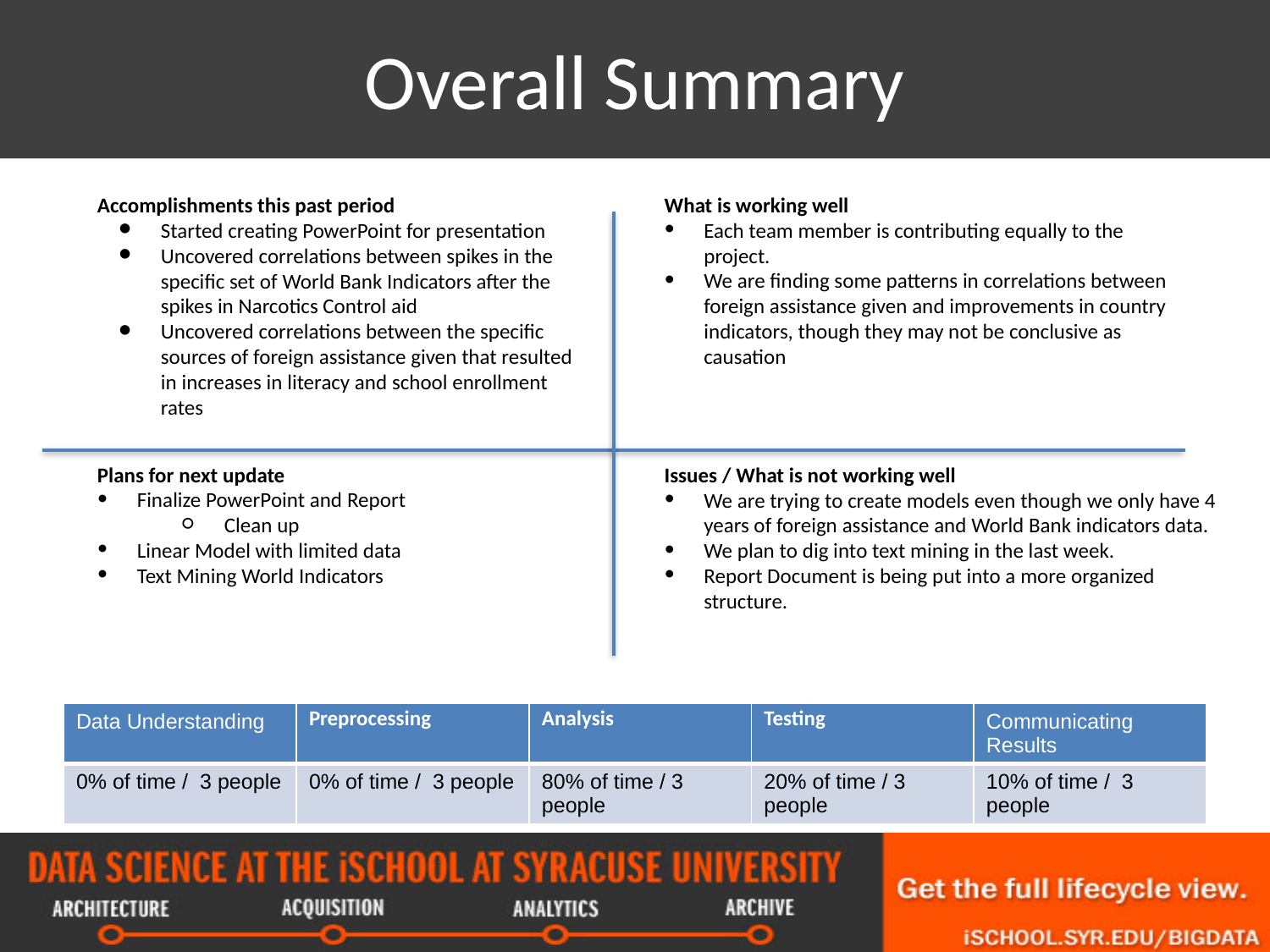

# Overall Summary
Accomplishments this past period
Started creating PowerPoint for presentation
Uncovered correlations between spikes in the specific set of World Bank Indicators after the spikes in Narcotics Control aid
Uncovered correlations between the specific sources of foreign assistance given that resulted in increases in literacy and school enrollment rates
What is working well
Each team member is contributing equally to the project.
We are finding some patterns in correlations between foreign assistance given and improvements in country indicators, though they may not be conclusive as causation

Plans for next update
Finalize PowerPoint and Report
Clean up
Linear Model with limited data
Text Mining World Indicators

Issues / What is not working well
We are trying to create models even though we only have 4 years of foreign assistance and World Bank indicators data.
We plan to dig into text mining in the last week.
Report Document is being put into a more organized structure.

| Data Understanding | Preprocessing | Analysis | Testing | Communicating Results |
| --- | --- | --- | --- | --- |
| 0% of time / 3 people | 0% of time / 3 people | 80% of time / 3 people | 20% of time / 3 people | 10% of time / 3 people |